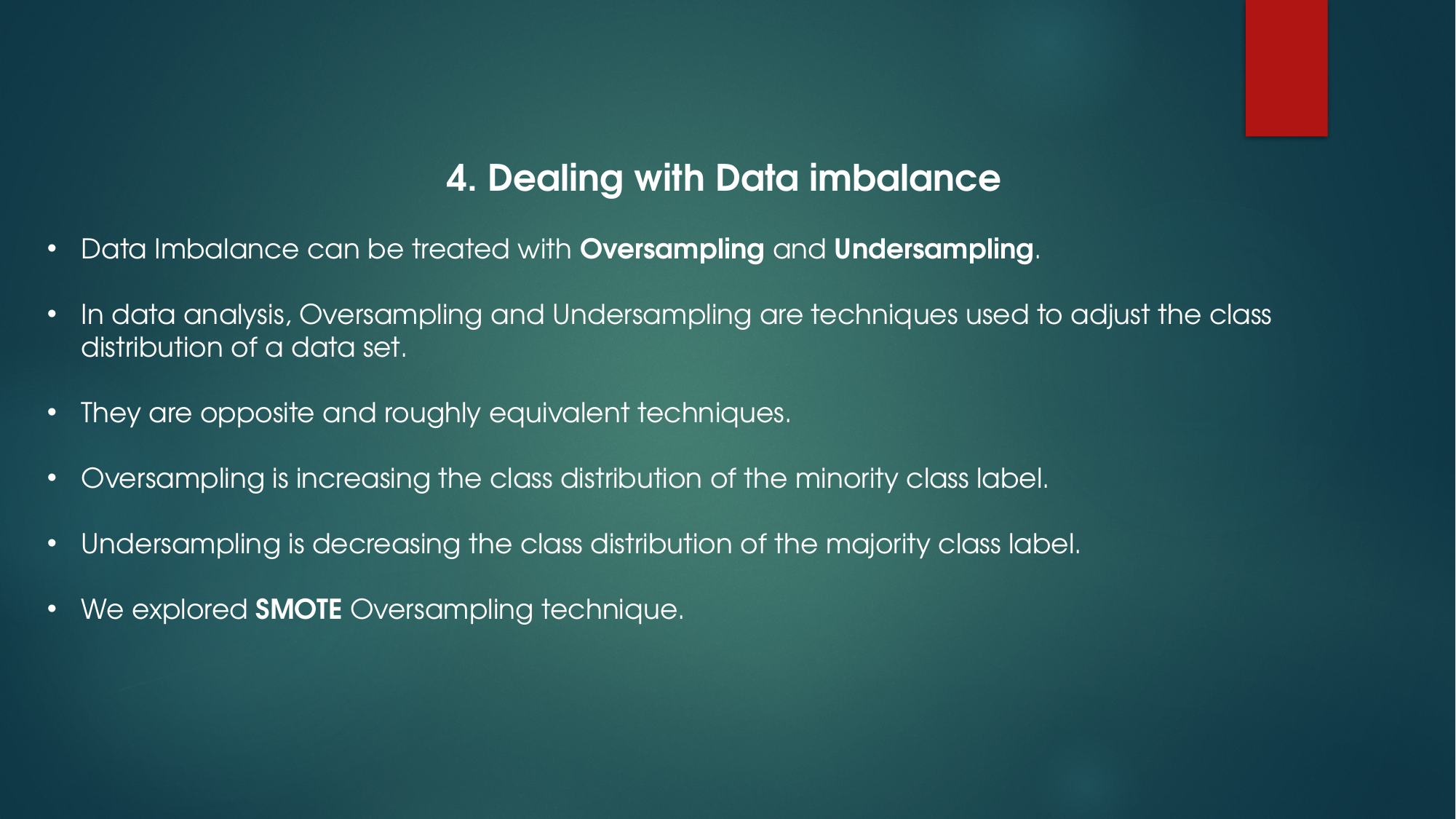

4. Dealing with Data imbalance

Data Imbalance can be treated with Oversampling and Undersampling.

In data analysis, Oversampling and Undersampling are techniques used to adjust the class distribution of a data set.

They are opposite and roughly equivalent techniques.

Oversampling is increasing the class distribution of the minority class label.

Undersampling is decreasing the class distribution of the majority class label.

We explored SMOTE Oversampling technique.